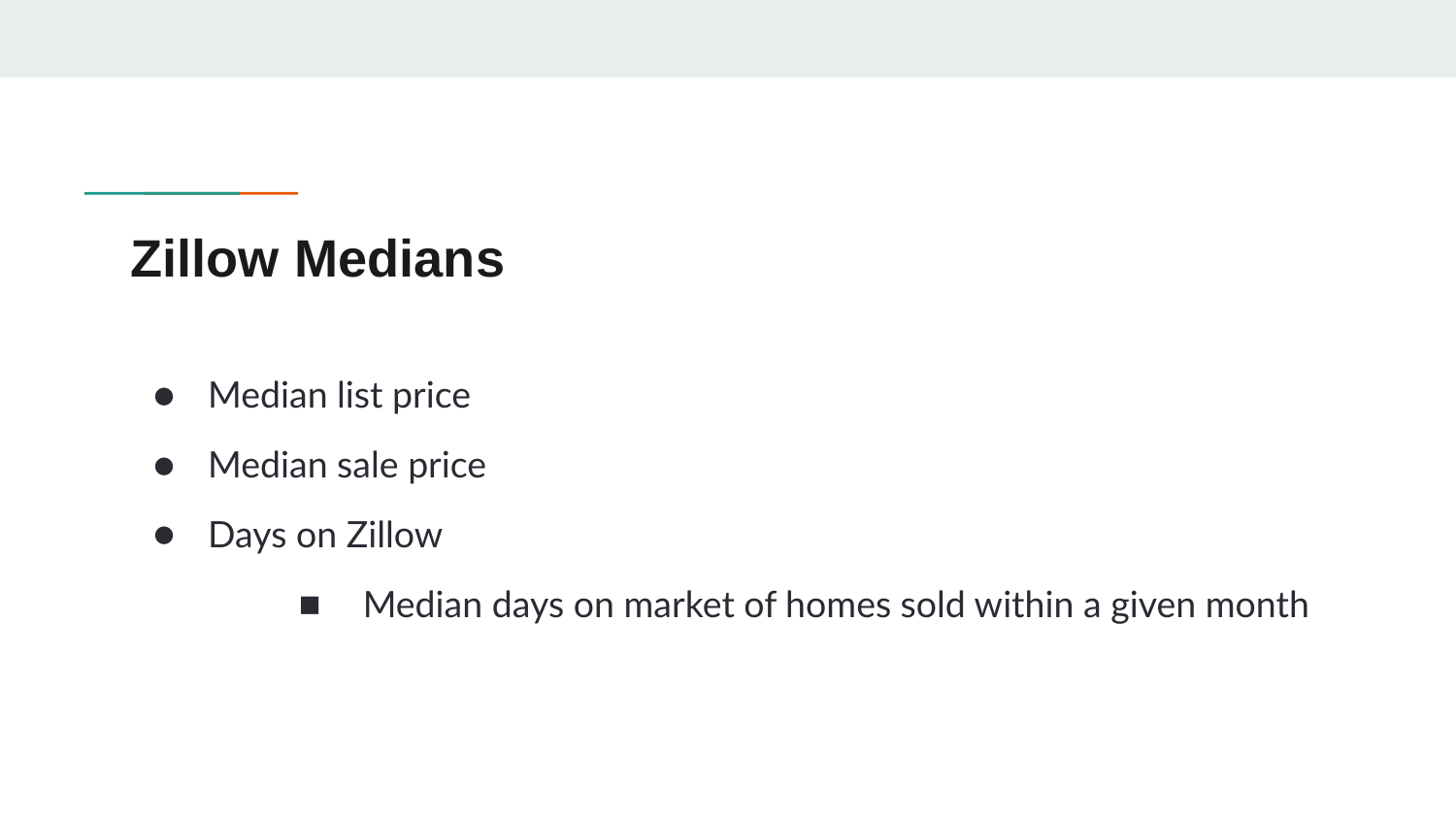

# Zillow Medians
Median list price
Median sale price
Days on Zillow
 Median days on market of homes sold within a given month